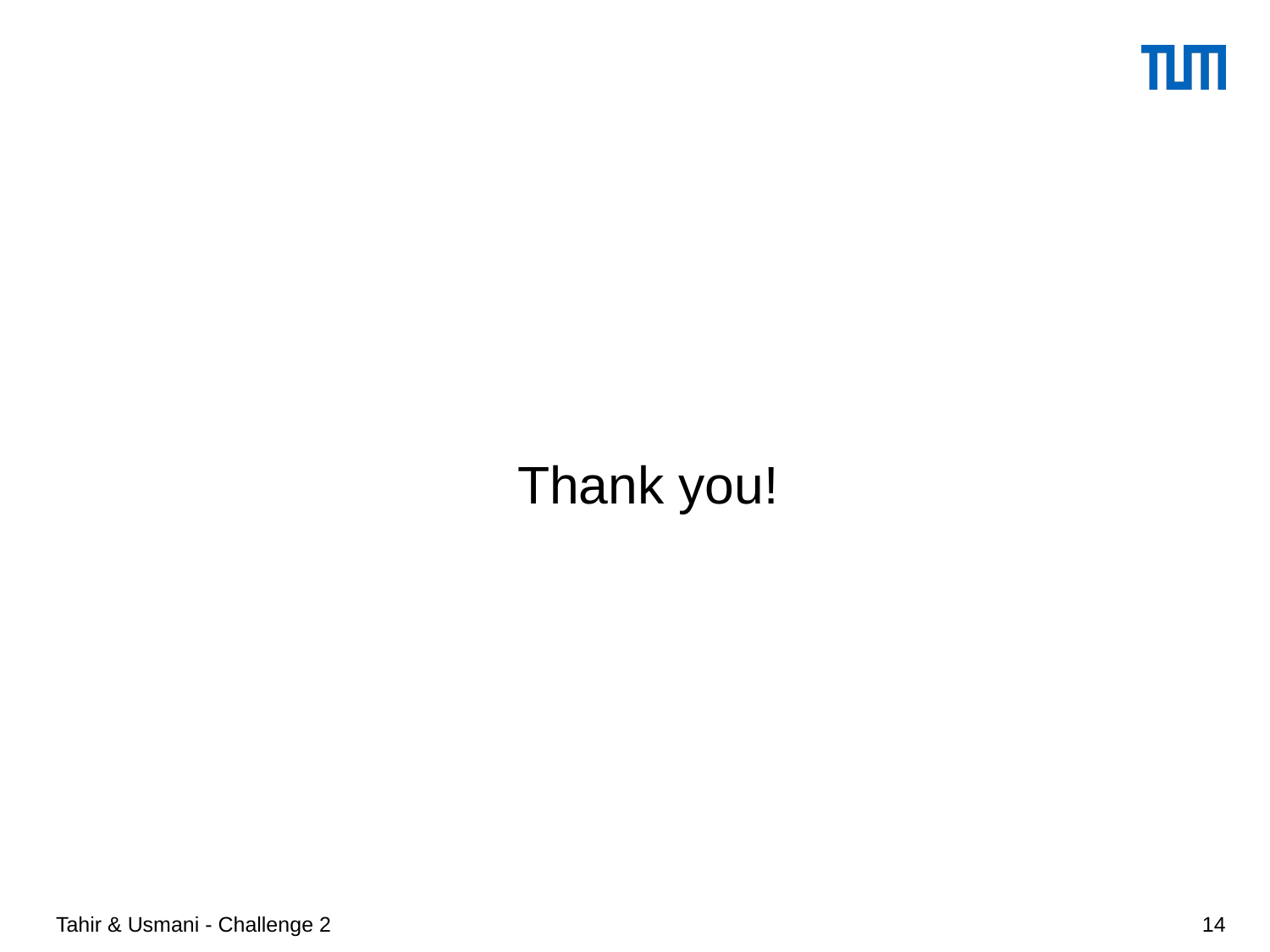

# Thank you!

Tahir & Usmani - Challenge 2
14